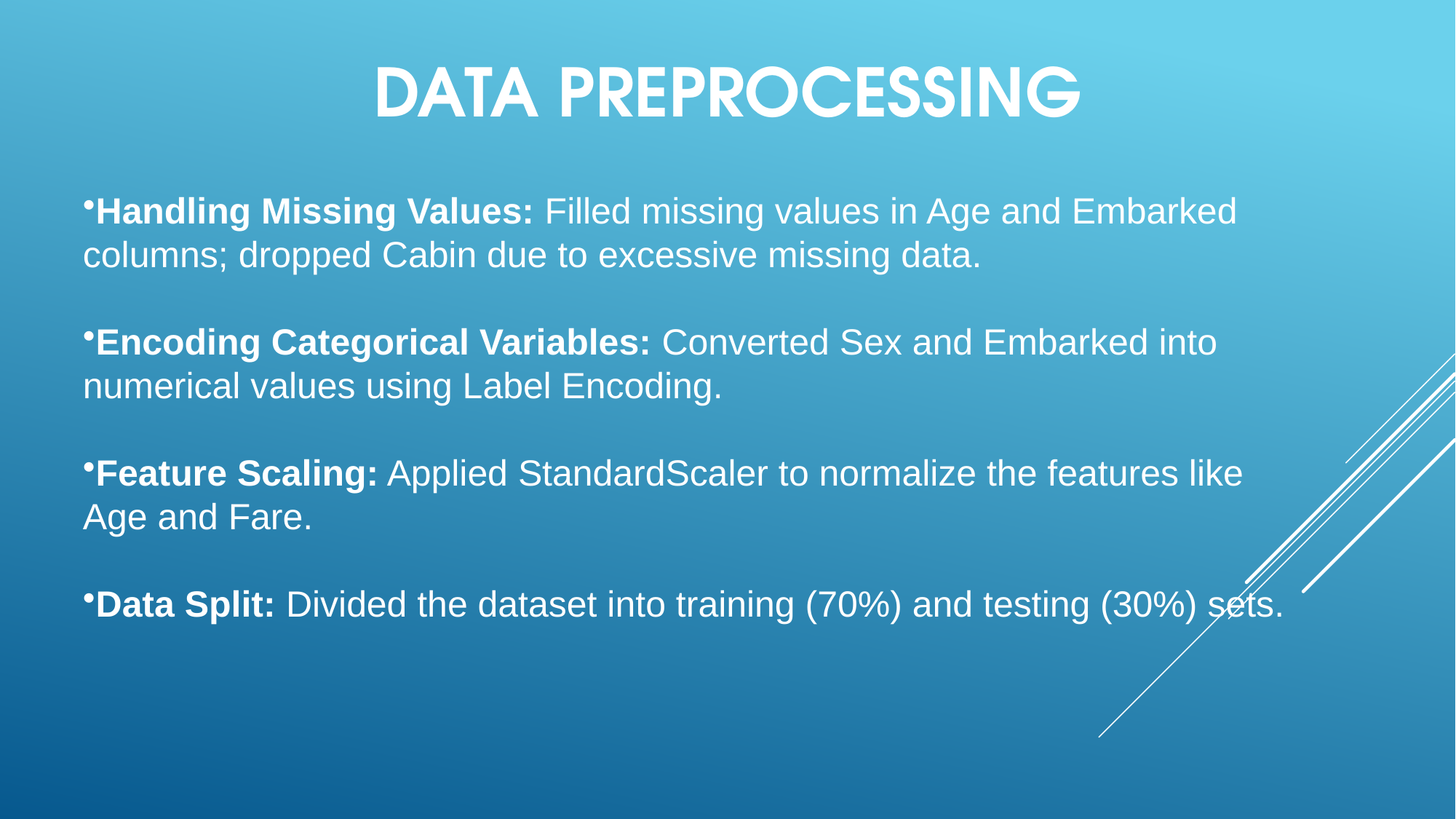

# Data Preprocessing
Handling Missing Values: Filled missing values in Age and Embarked columns; dropped Cabin due to excessive missing data.

Encoding Categorical Variables: Converted Sex and Embarked into numerical values using Label Encoding.

Feature Scaling: Applied StandardScaler to normalize the features like Age and Fare.

Data Split: Divided the dataset into training (70%) and testing (30%) sets.